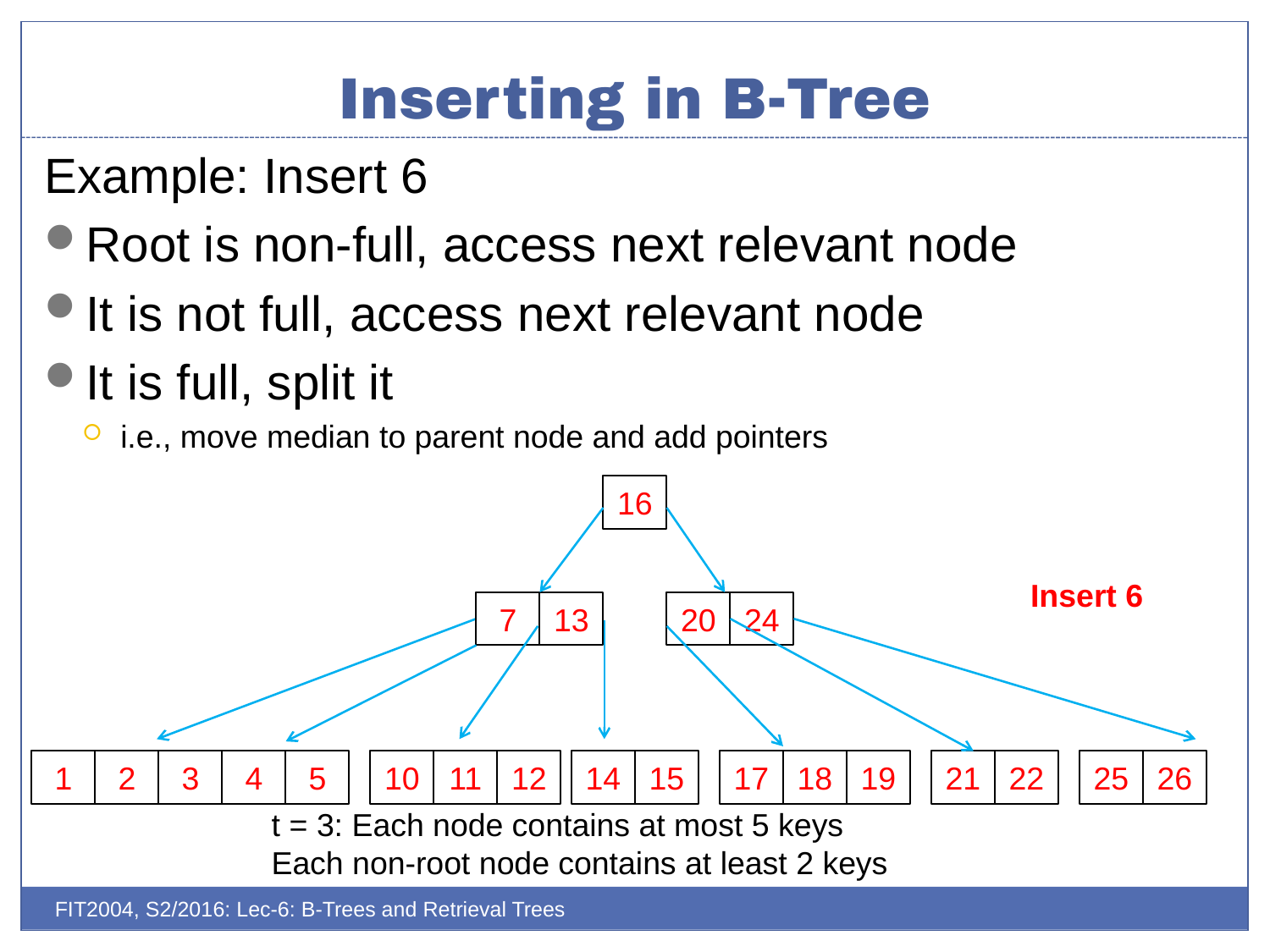

# Inserting in B-Tree
Example: Insert 6
Root is non-full, access next relevant node
It is not full, access next relevant node
It is full, split it
i.e., move median to parent node and add pointers

16
Insert 6
7
13
20
24
1
2
3
4
5
10
11
12
14
15
17
18
19
21
22
25
26
t = 3: Each node contains at most 5 keys
Each non-root node contains at least 2 keys
FIT2004, S2/2016: Lec-6: B-Trees and Retrieval Trees